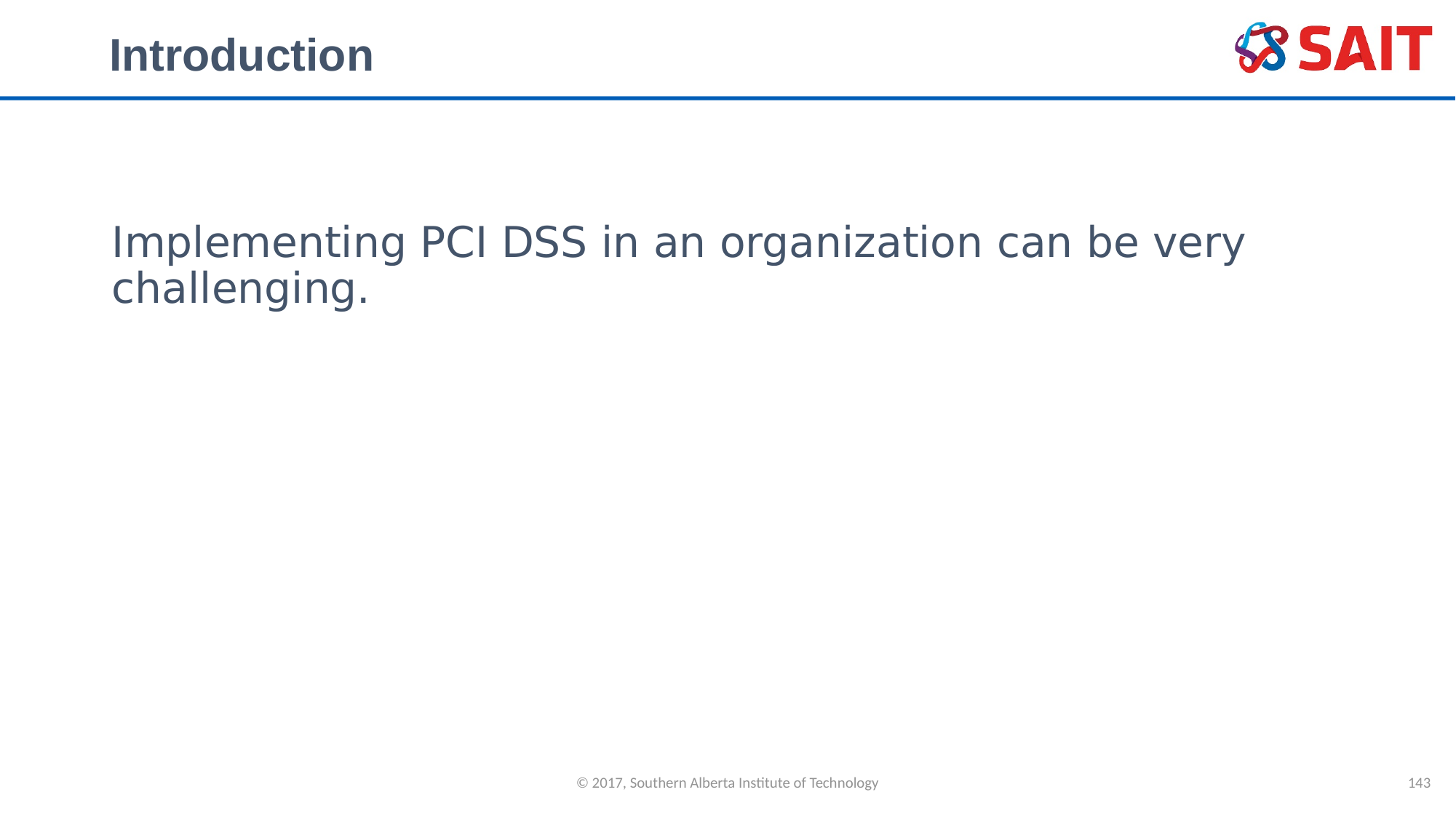

# Introduction

Implementing PCI DSS in an organization can be very challenging.